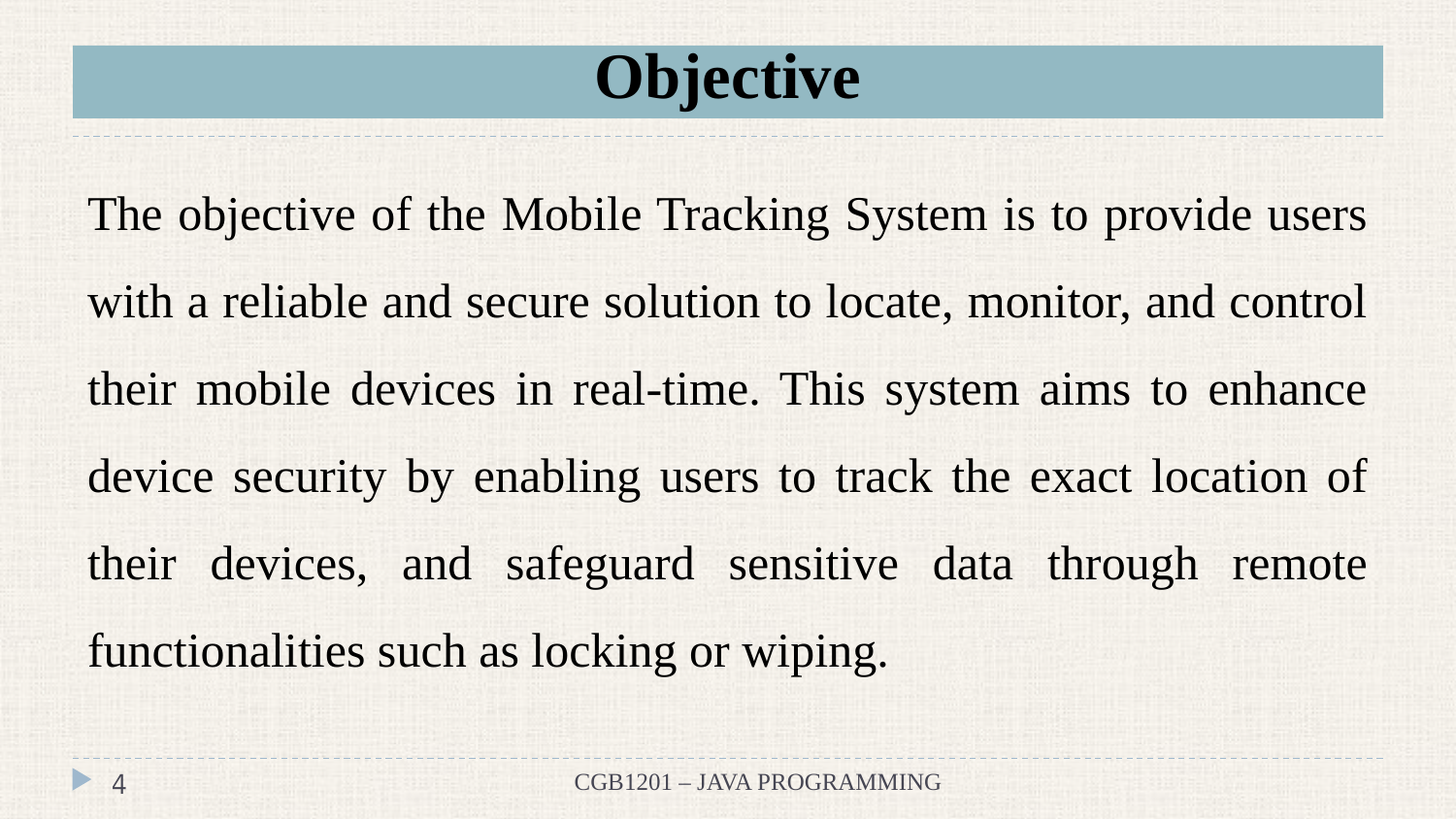

# Objective
The objective of the Mobile Tracking System is to provide users with a reliable and secure solution to locate, monitor, and control their mobile devices in real-time. This system aims to enhance device security by enabling users to track the exact location of their devices, and safeguard sensitive data through remote functionalities such as locking or wiping.
4
CGB1201 – JAVA PROGRAMMING